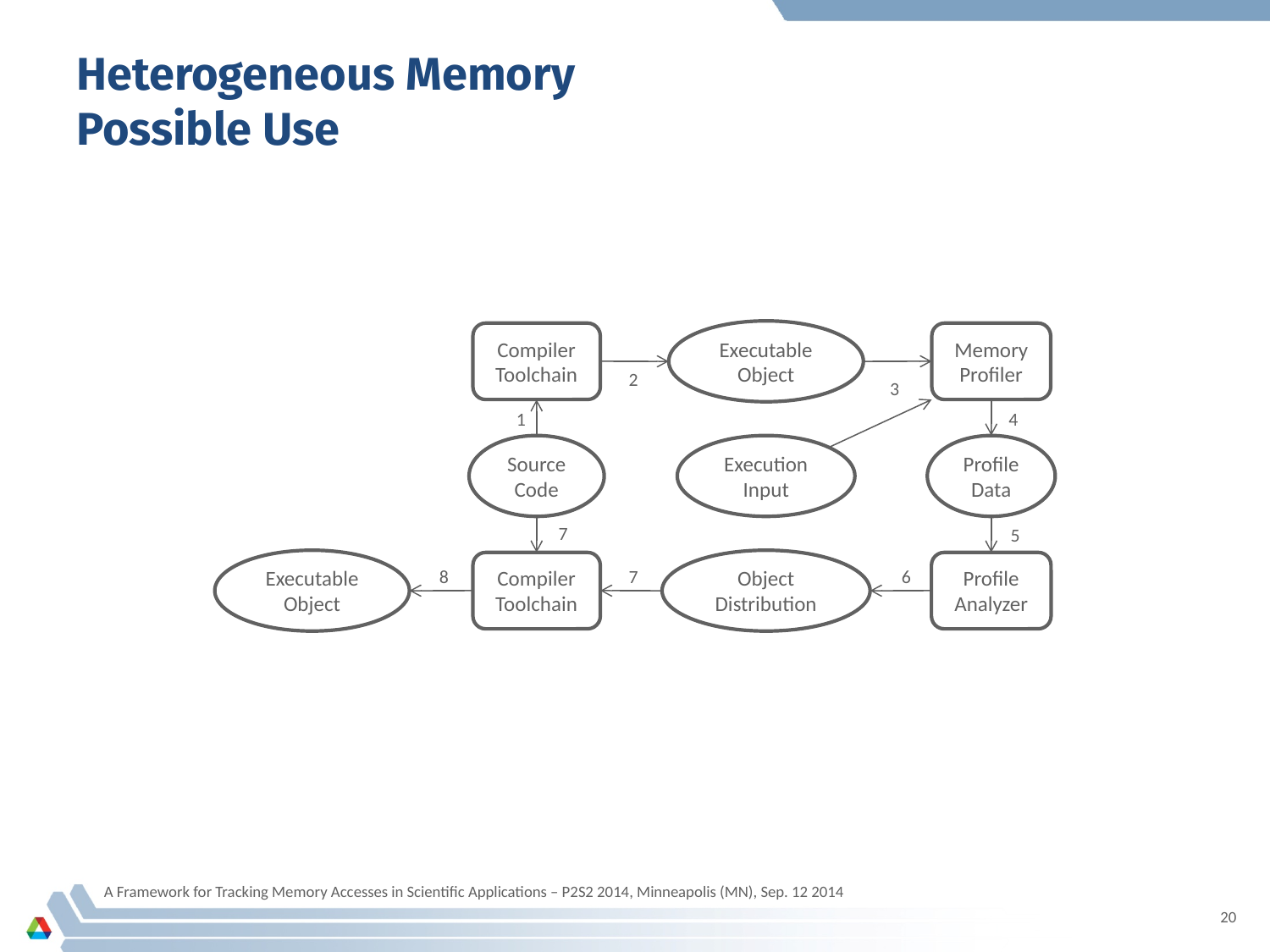

# Heterogeneous Memory Possible Use
Executable
Object
Memory
Profiler
Compiler
Toolchain
2
3
4
1
Execution
Input
Source
Code
Profile
Data
7
5
Executable
Object
Object
Distribution
Compiler
Toolchain
Profile
Analyzer
8
7
6
A Framework for Tracking Memory Accesses in Scientific Applications – P2S2 2014, Minneapolis (MN), Sep. 12 2014
20